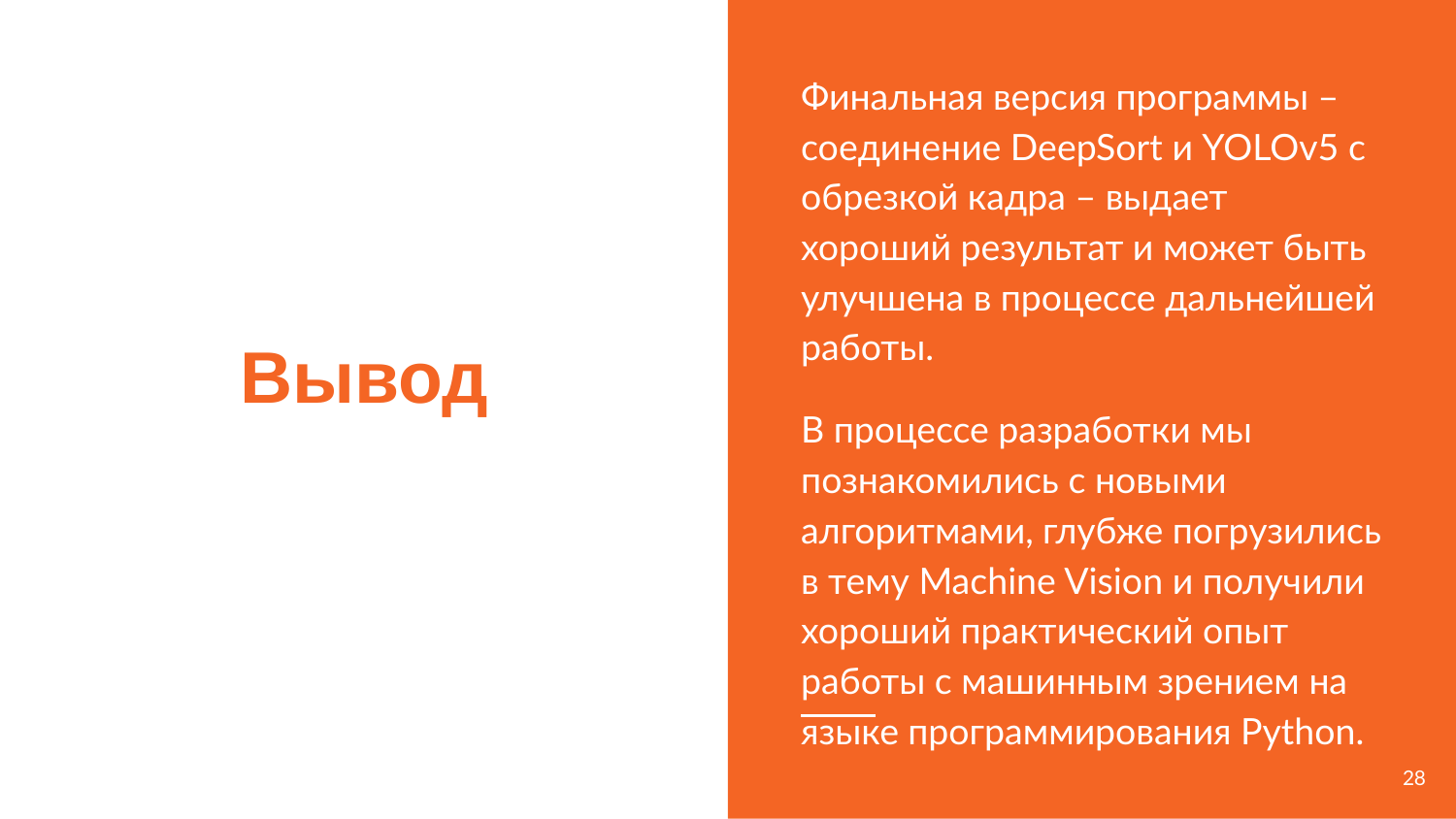

Финальная версия программы – соединение DeepSort и YOLOv5 с обрезкой кадра – выдает хороший результат и может быть улучшена в процессе дальнейшей работы.
В процессе разработки мы познакомились с новыми алгоритмами, глубже погрузились в тему Machine Vision и получили хороший практический опыт работы с машинным зрением на языке программирования Python.
# Вывод
28